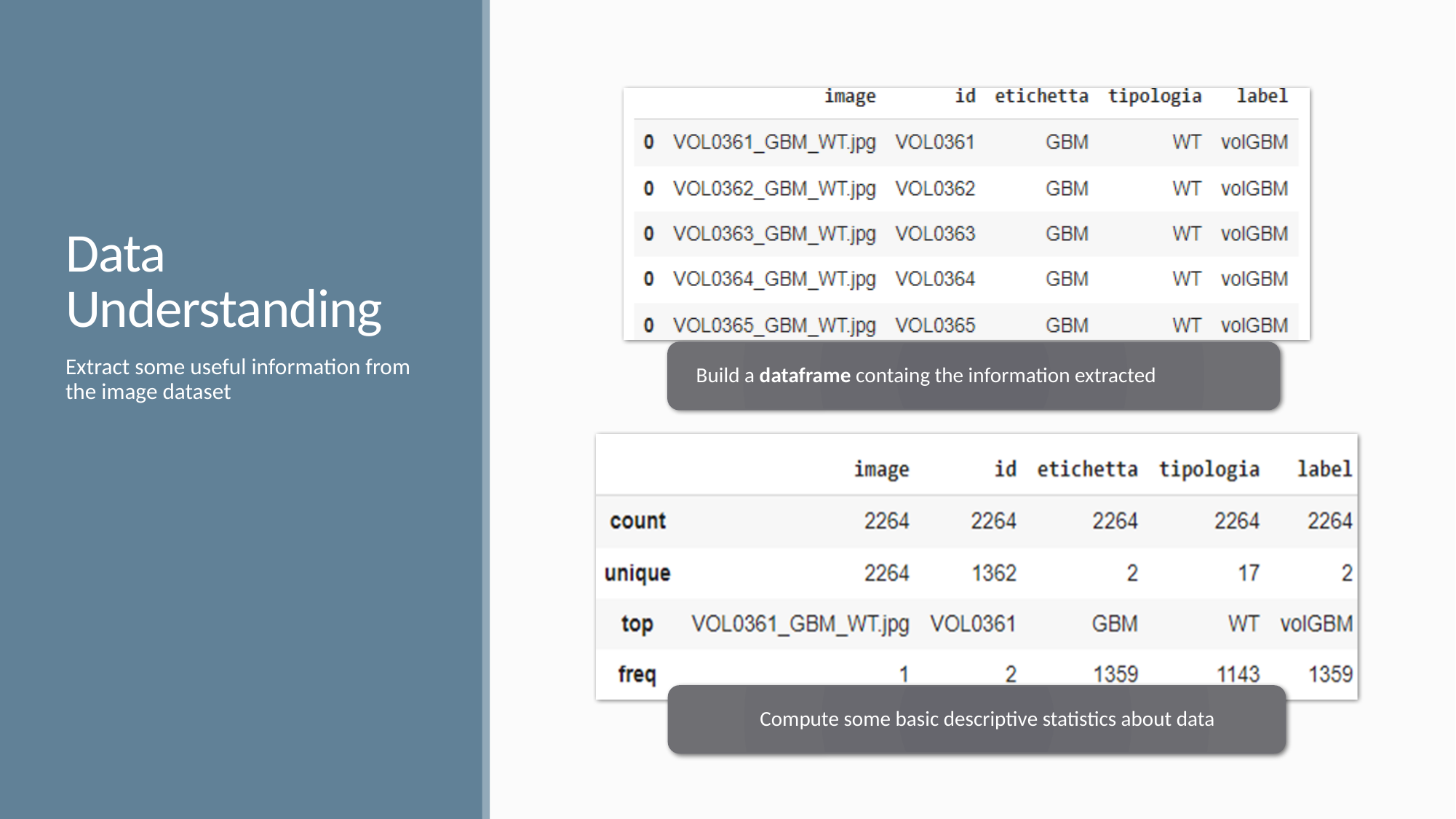

# Data Understanding
Build a dataframe containg the information extracted
Compute some basic descriptive statistics about data
Extract some useful information from the image dataset